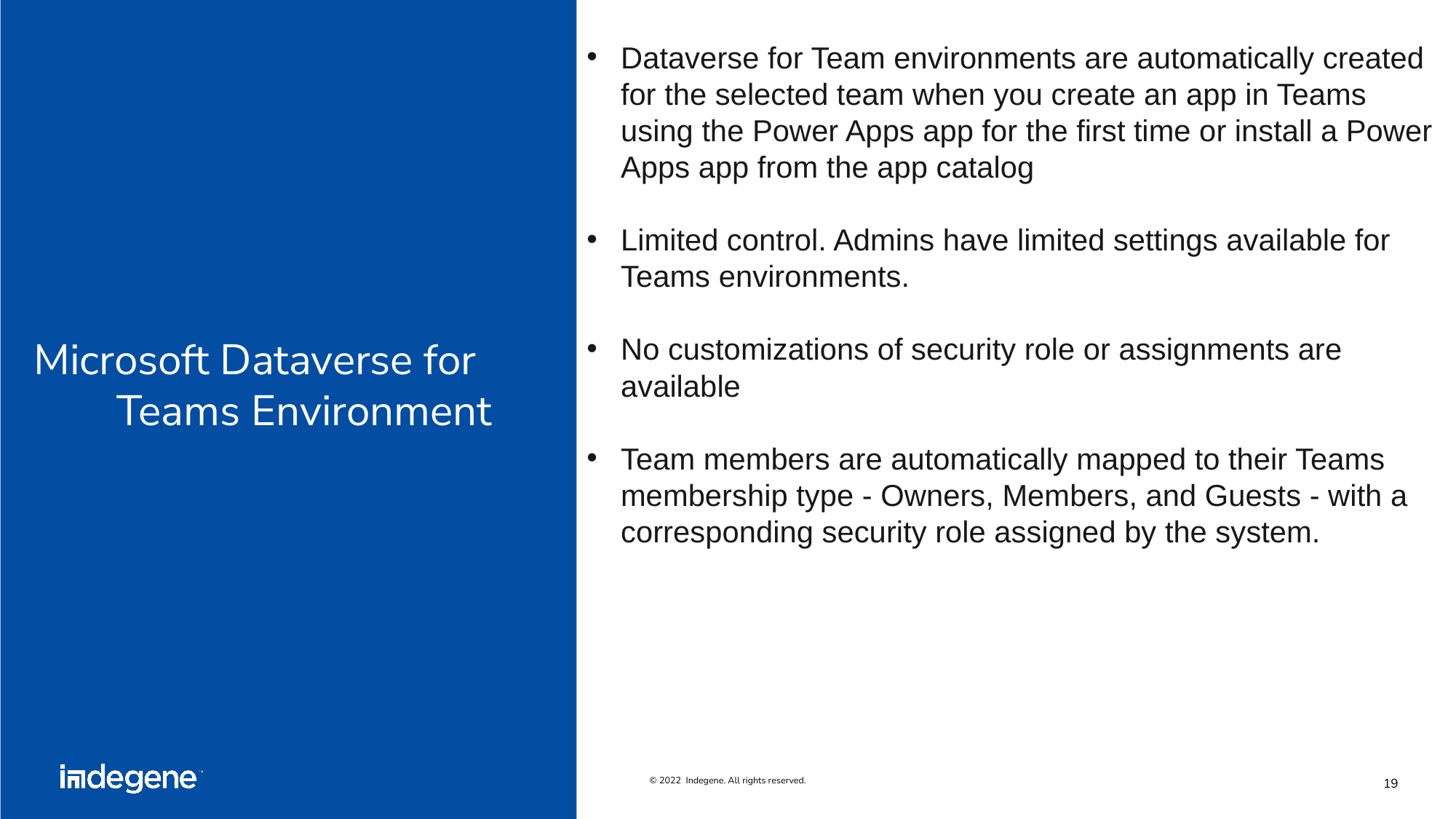

Dataverse for Team environments are automatically created for the selected team when you create an app in Teams using the Power Apps app for the first time or install a Power Apps app from the app catalog

Limited control. Admins have limited settings available for Teams environments.

No customizations of security role or assignments are available

Team members are automatically mapped to their Teams membership type - Owners, Members, and Guests - with a corresponding security role assigned by the system.
# Microsoft Dataverse for            Teams Environment
© 2022  Indegene. All rights reserved.
19